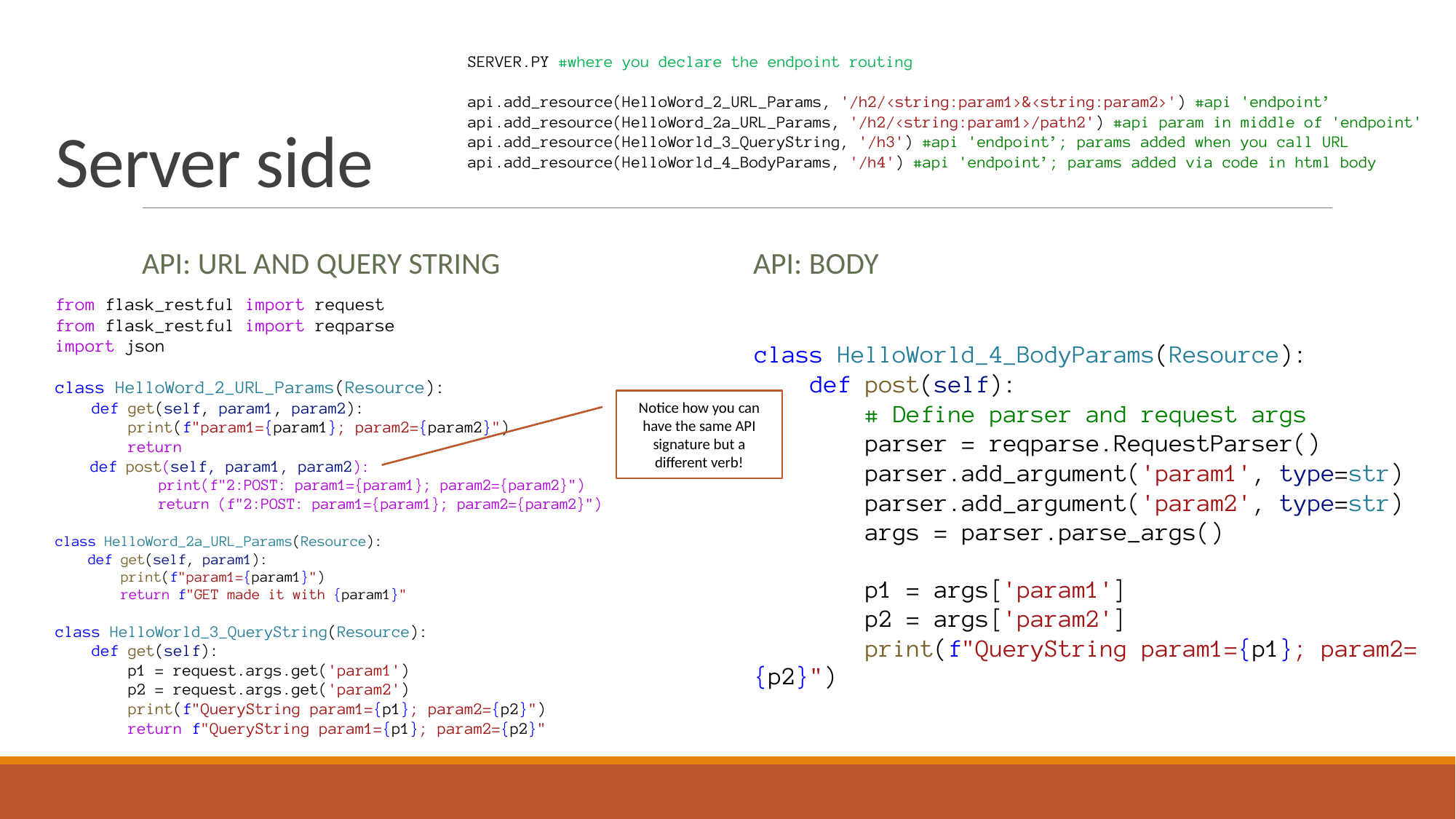

# Server side
SERVER.PY #where you declare the endpoint routing

api.add_resource(HelloWord_2_URL_Params, '/h2/<string:param1>&<string:param2>') #api 'endpoint’
api.add_resource(HelloWord_2a_URL_Params, '/h2/<string:param1>/path2') #api param in middle of 'endpoint'
api.add_resource(HelloWorld_3_QueryString, '/h3') #api 'endpoint’; params added when you call URL
api.add_resource(HelloWorld_4_BodyParams, '/h4') #api 'endpoint’; params added via code in html body

API: URL and Query string
Api: bODY
from flask_restful import request
from flask_restful import reqparse
import json

class HelloWord_2_URL_Params(Resource):
    def get(self, param1, param2):
        print(f"param1={param1}; param2={param2}")
        return
def post(self, param1, param2):
        print(f"2:POST: param1={param1}; param2={param2}")
        return (f"2:POST: param1={param1}; param2={param2}")

class HelloWord_2a_URL_Params(Resource):
    def get(self, param1):
        print(f"param1={param1}")
        return f"GET made it with {param1}"
class HelloWorld_3_QueryString(Resource):
    def get(self):
        p1 = request.args.get('param1')
        p2 = request.args.get('param2')
        print(f"QueryString param1={p1}; param2={p2}")
        return f"QueryString param1={p1}; param2={p2}"

class HelloWorld_4_BodyParams(Resource):
    def post(self):
        # Define parser and request args
        parser = reqparse.RequestParser()
        parser.add_argument('param1', type=str)
        parser.add_argument('param2', type=str)
        args = parser.parse_args()
        p1 = args['param1']
        p2 = args['param2']
        print(f"QueryString param1={p1}; param2={p2}")

Notice how you can have the same API signature but a different verb!